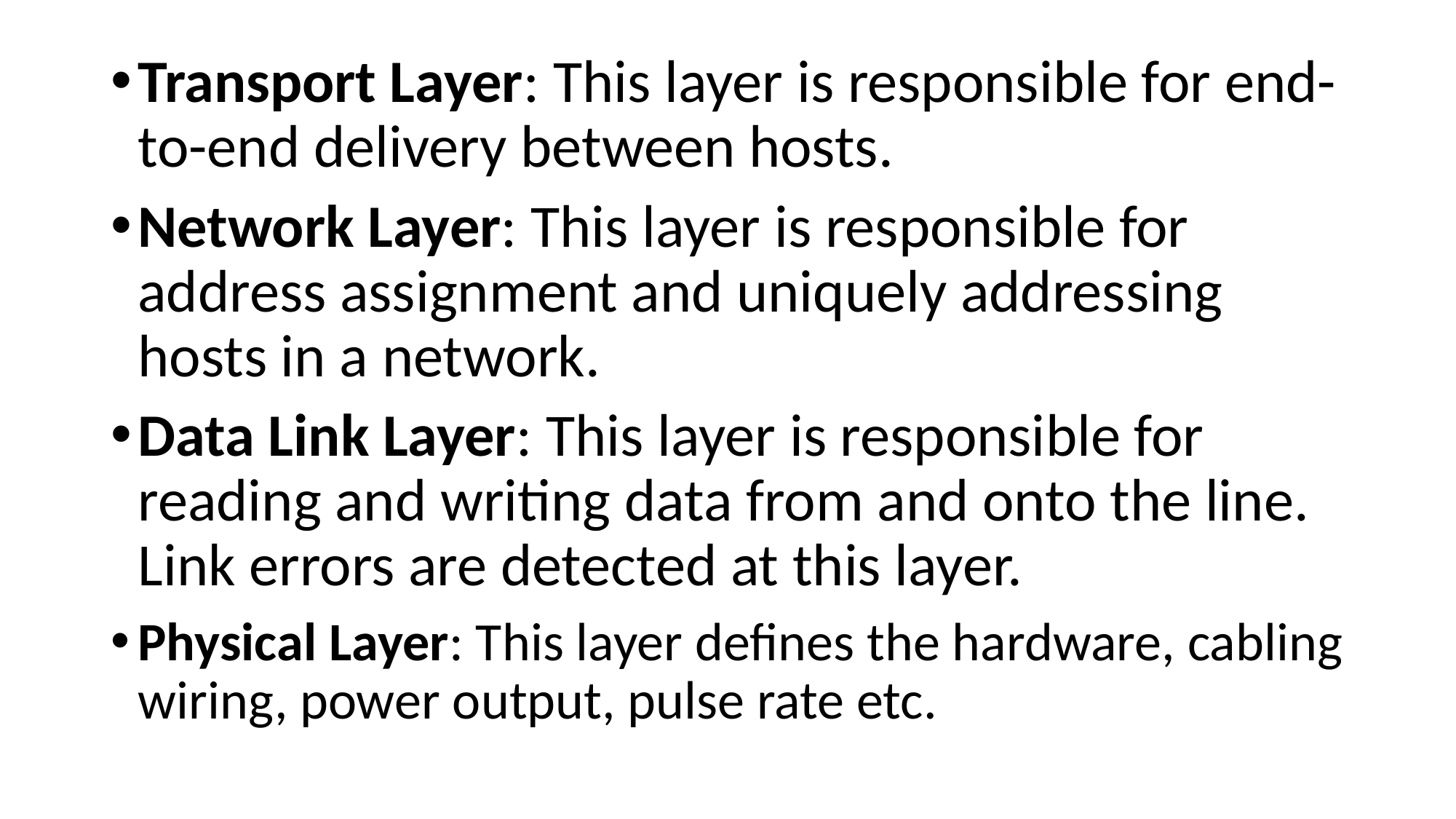

Transport Layer: This layer is responsible for end-to-end delivery between hosts.
Network Layer: This layer is responsible for address assignment and uniquely addressing hosts in a network.
Data Link Layer: This layer is responsible for reading and writing data from and onto the line. Link errors are detected at this layer.
Physical Layer: This layer defines the hardware, cabling wiring, power output, pulse rate etc.